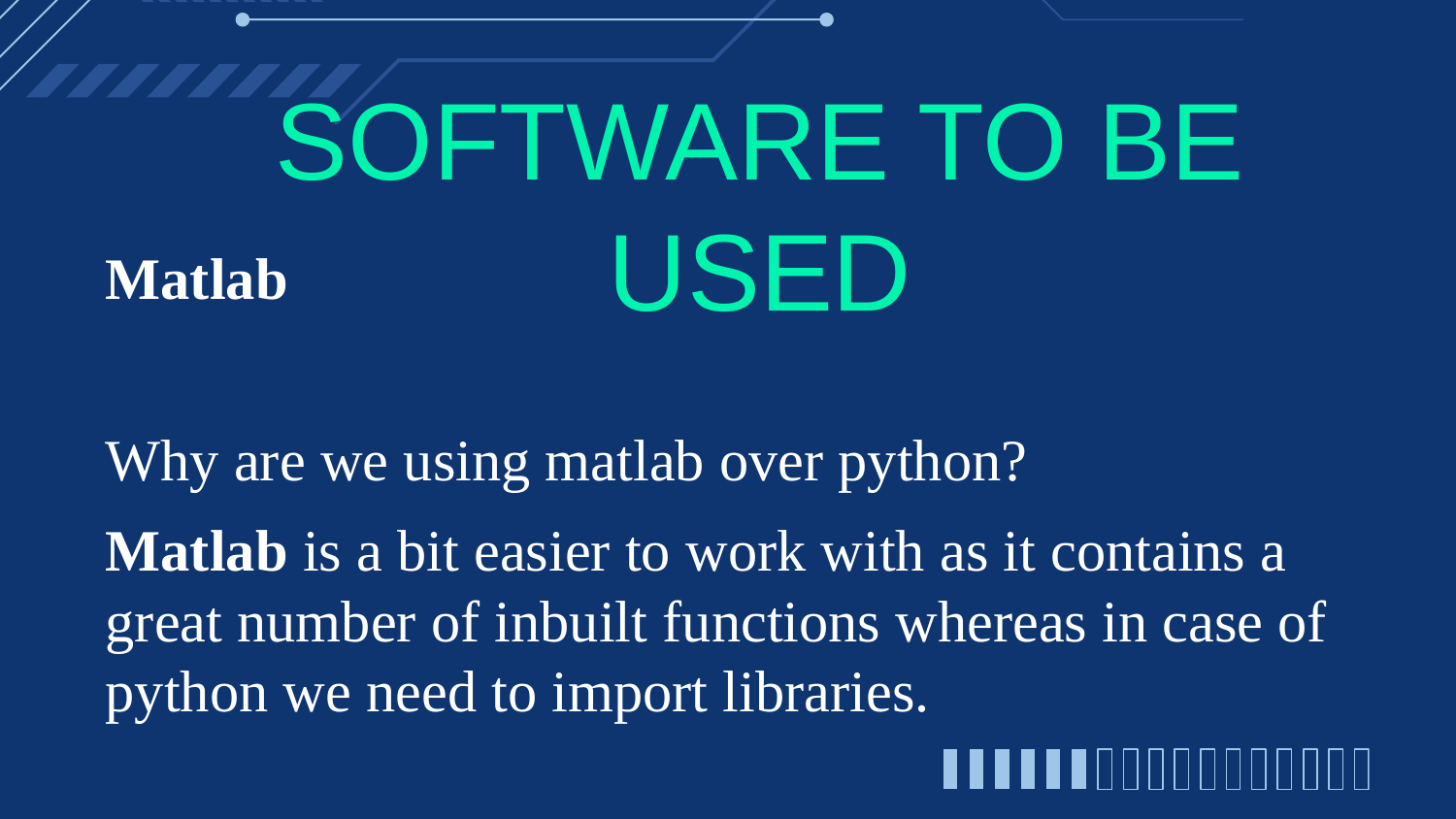

# SOFTWARE TO BE USED
Matlab

Why are we using matlab over python?
Matlab is a bit easier to work with as it contains a great number of inbuilt functions whereas in case of python we need to import libraries.